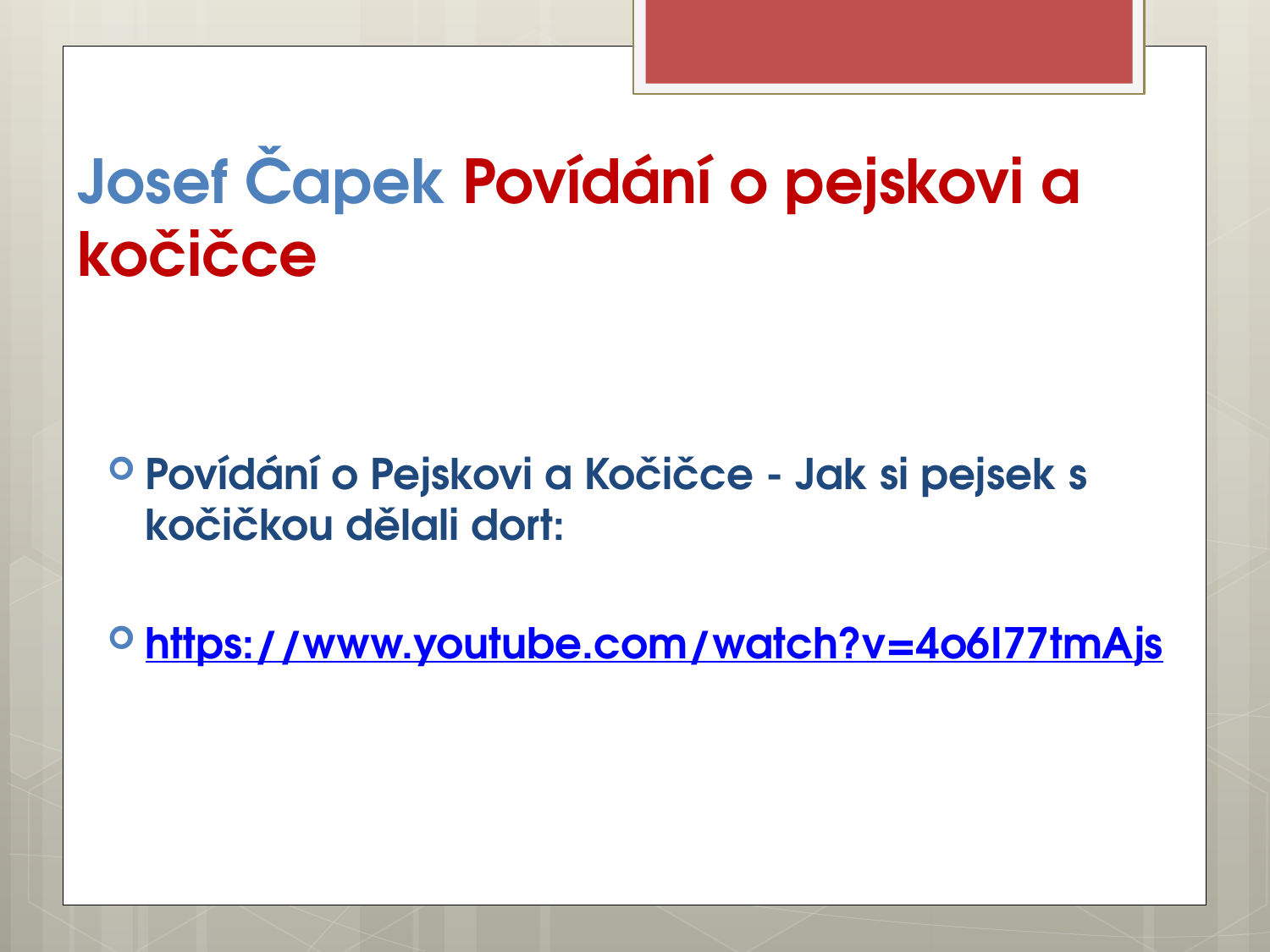

# Josef Čapek Povídání o pejskovi a kočičce

Povídání o Pejskovi a Kočičce - Jak si pejsek s kočičkou dělali dort:

https://www.youtube.com/watch?v=4o6I77tmAjs